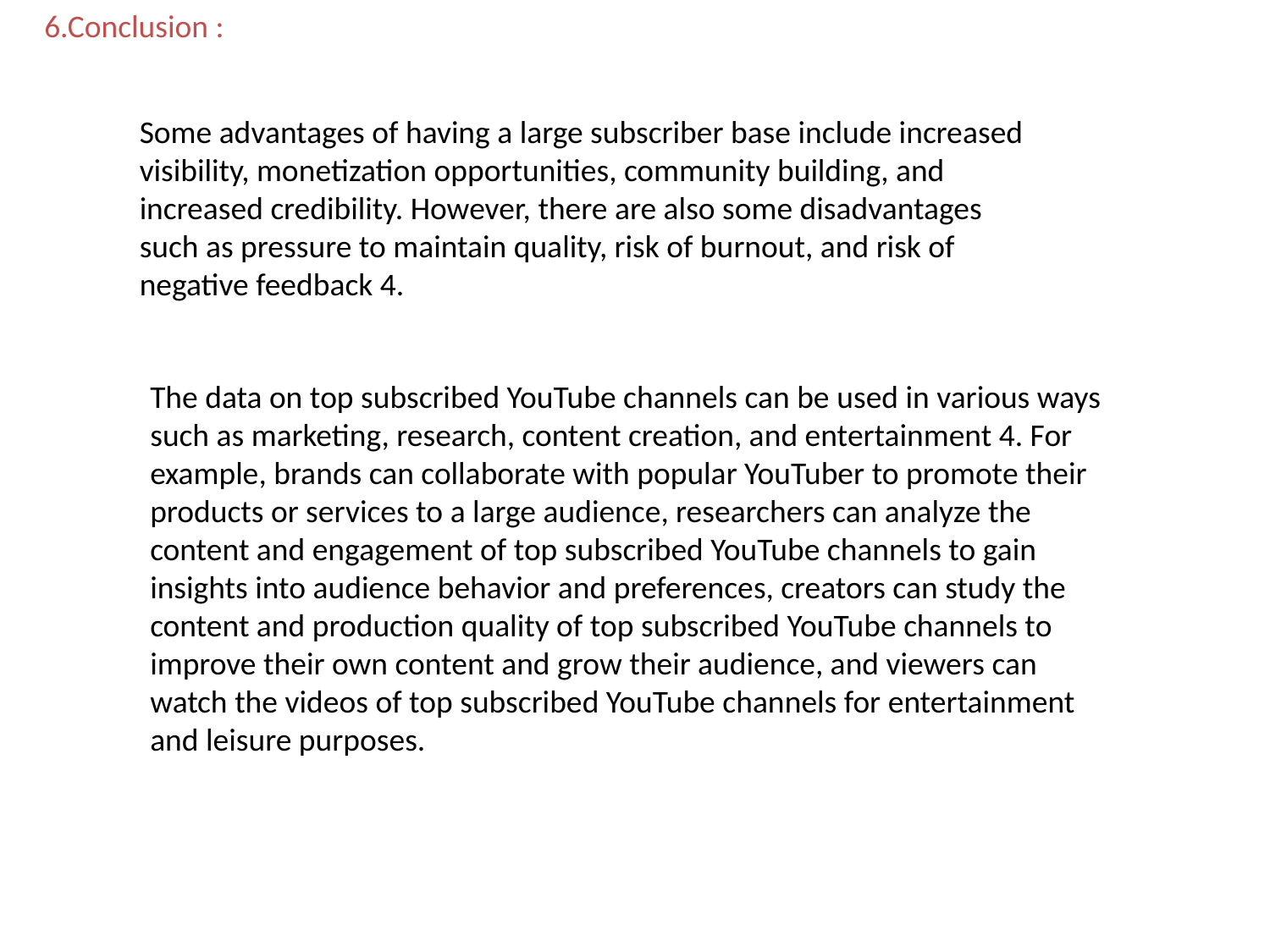

6.Conclusion :
Some advantages of having a large subscriber base include increased visibility, monetization opportunities, community building, and increased credibility. However, there are also some disadvantages such as pressure to maintain quality, risk of burnout, and risk of negative feedback 4.
The data on top subscribed YouTube channels can be used in various ways
such as marketing, research, content creation, and entertainment 4. For
example, brands can collaborate with popular YouTuber to promote their
products or services to a large audience, researchers can analyze the
content and engagement of top subscribed YouTube channels to gain
insights into audience behavior and preferences, creators can study the
content and production quality of top subscribed YouTube channels to
improve their own content and grow their audience, and viewers can
watch the videos of top subscribed YouTube channels for entertainment
and leisure purposes.